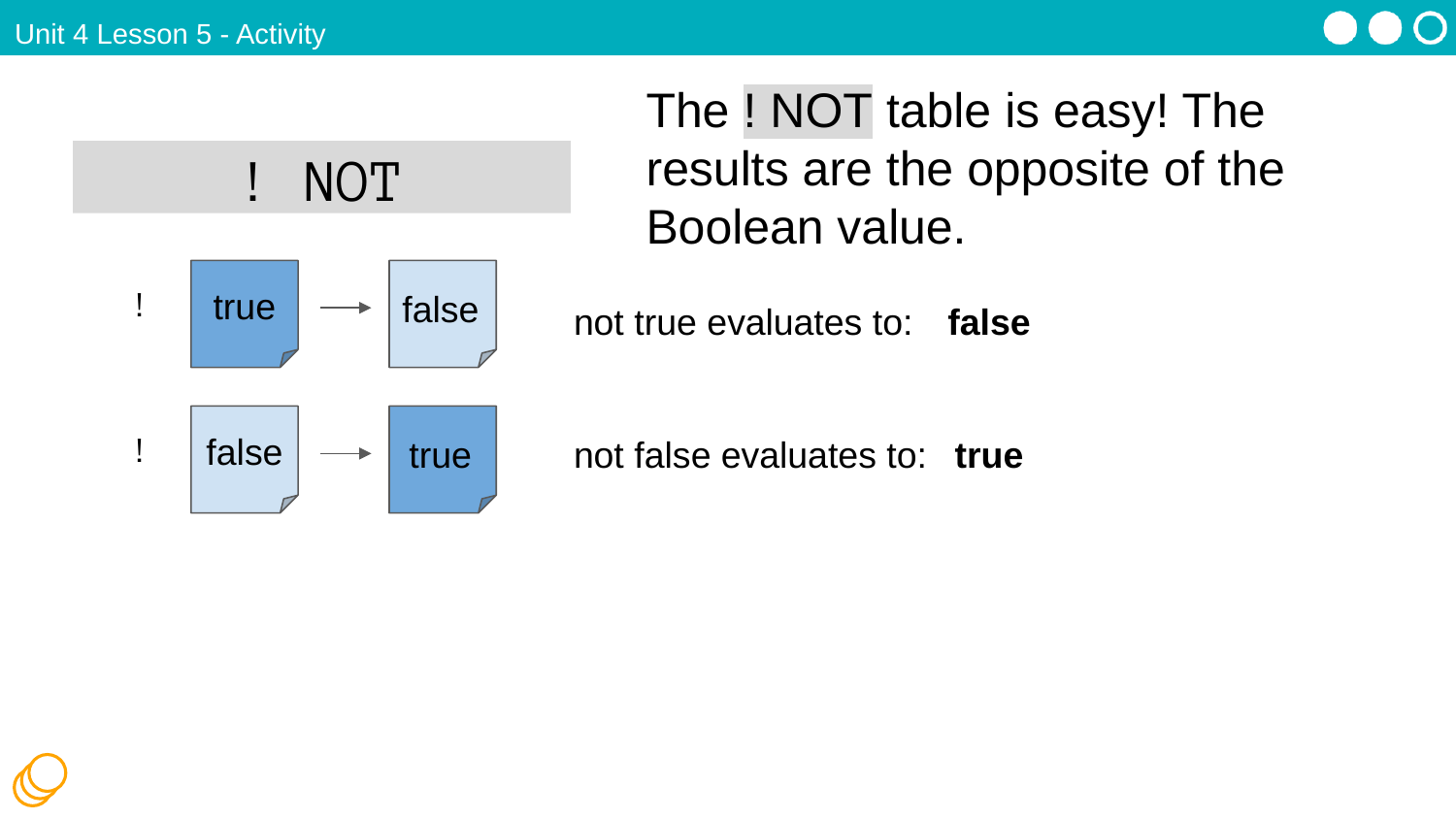

Unit 4 Lesson 5 - Activity
The ! NOT table is easy! The results are the opposite of the Boolean value.
! NOT
true

!
false
not true evaluates to:
false
false

!
true
true
not false evaluates to: